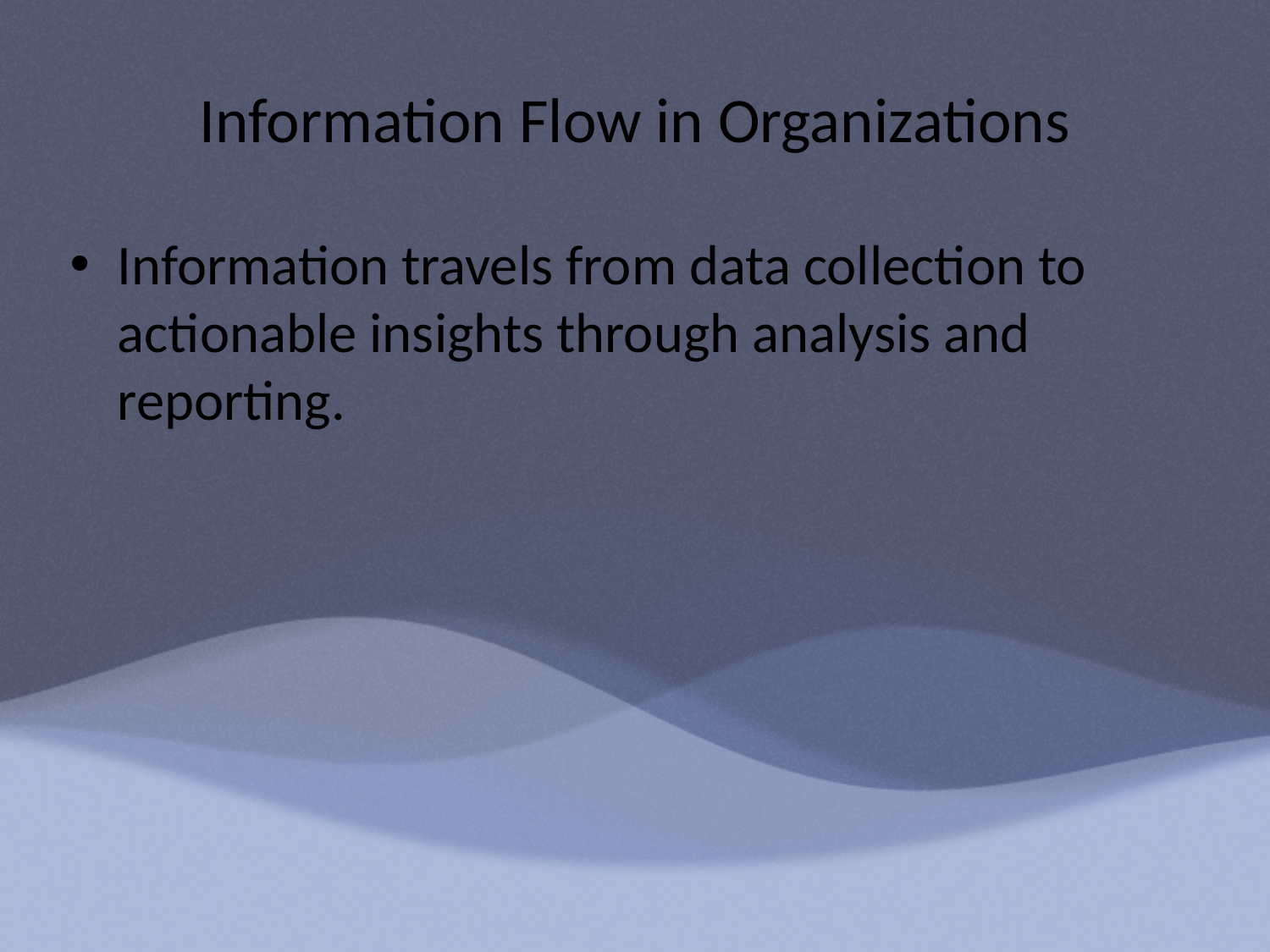

# Information Flow in Organizations
Information travels from data collection to actionable insights through analysis and reporting.